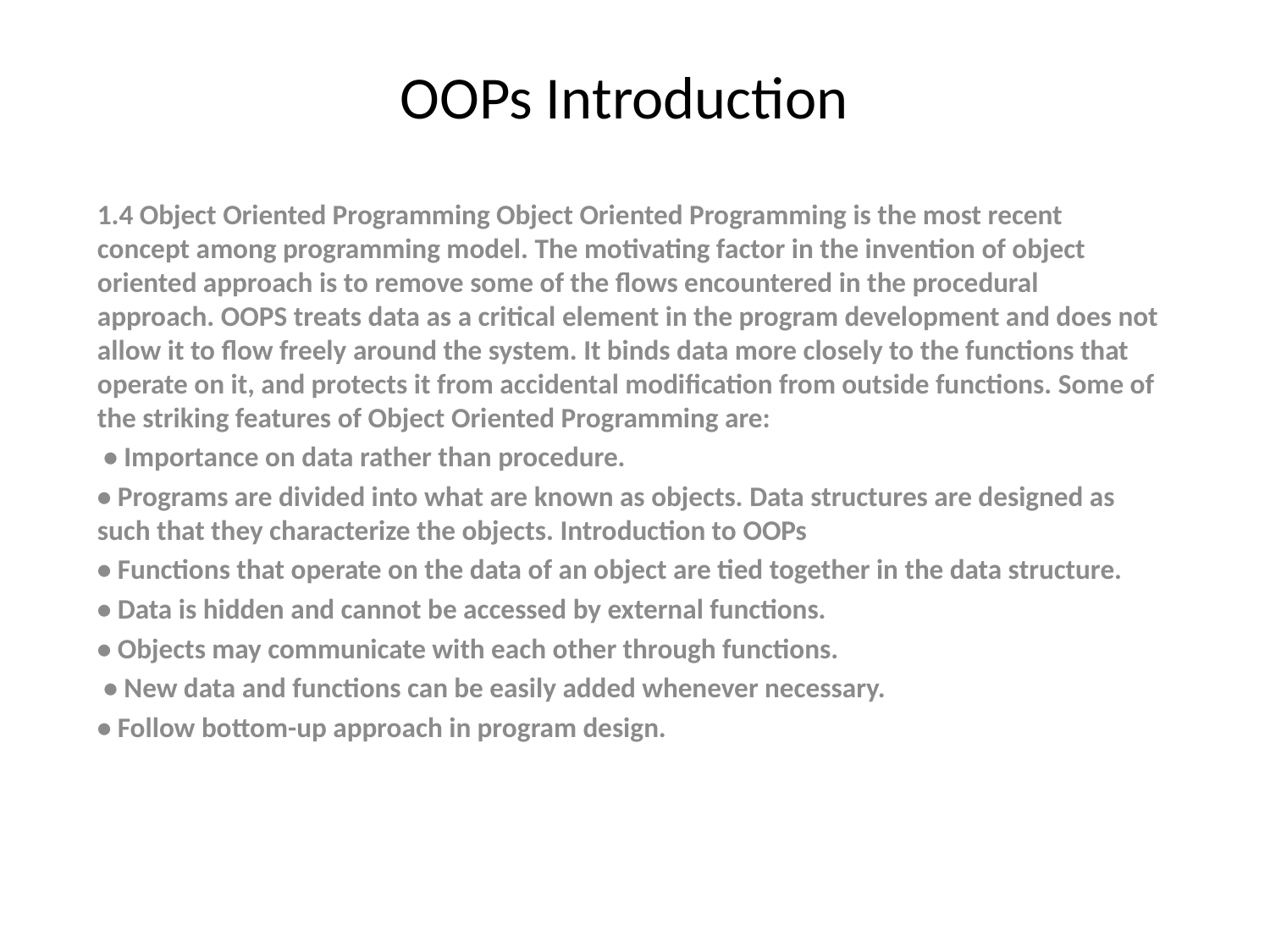

# OOPs Introduction
1.4 Object Oriented Programming Object Oriented Programming is the most recent concept among programming model. The motivating factor in the invention of object oriented approach is to remove some of the flows encountered in the procedural approach. OOPS treats data as a critical element in the program development and does not allow it to flow freely around the system. It binds data more closely to the functions that operate on it, and protects it from accidental modification from outside functions. Some of the striking features of Object Oriented Programming are:
 • Importance on data rather than procedure.
• Programs are divided into what are known as objects. Data structures are designed as such that they characterize the objects. Introduction to OOPs
• Functions that operate on the data of an object are tied together in the data structure.
• Data is hidden and cannot be accessed by external functions.
• Objects may communicate with each other through functions.
 • New data and functions can be easily added whenever necessary.
• Follow bottom-up approach in program design.